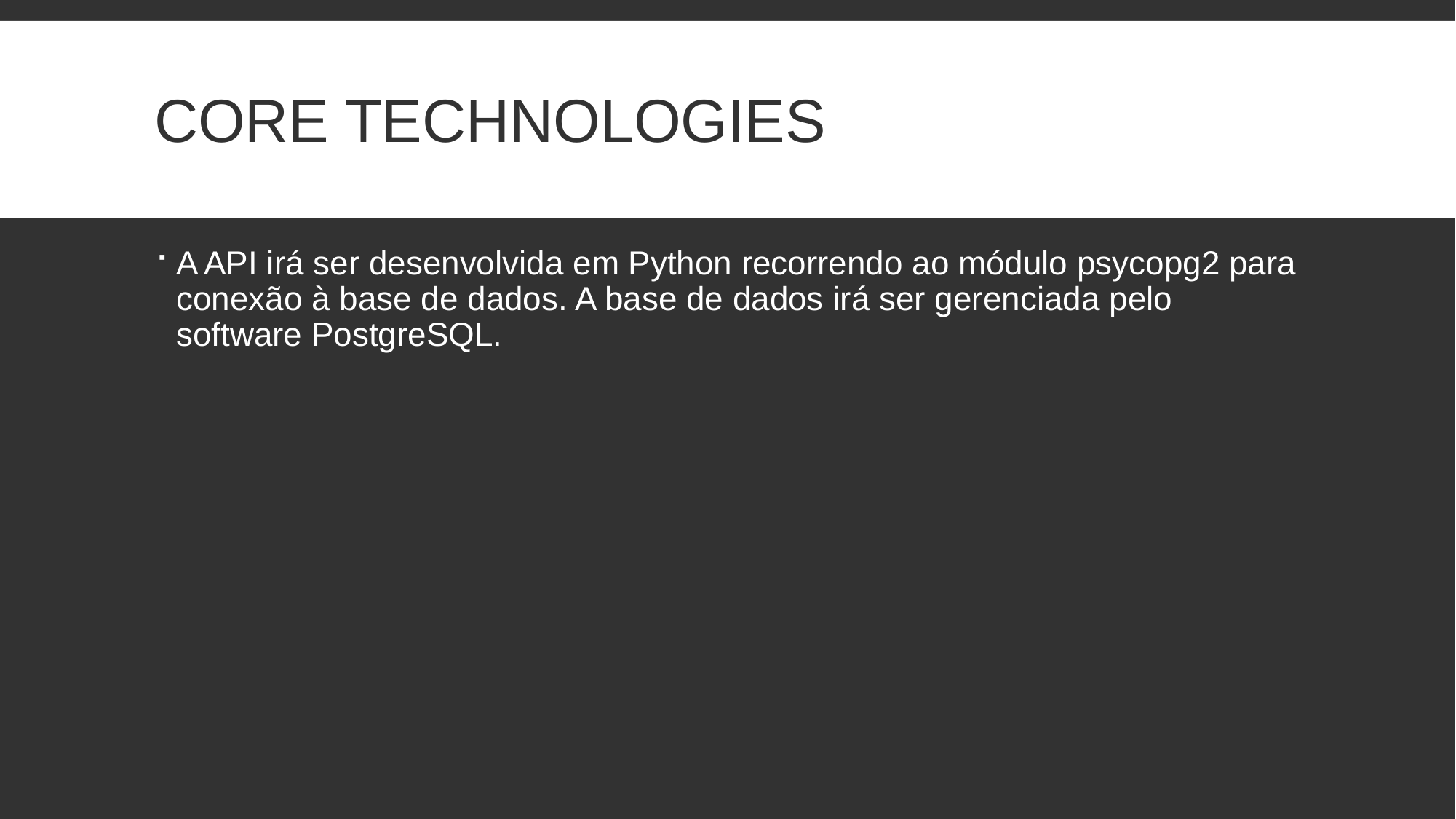

# Core technologies
A API irá ser desenvolvida em Python recorrendo ao módulo psycopg2 para conexão à base de dados. A base de dados irá ser gerenciada pelo software PostgreSQL.